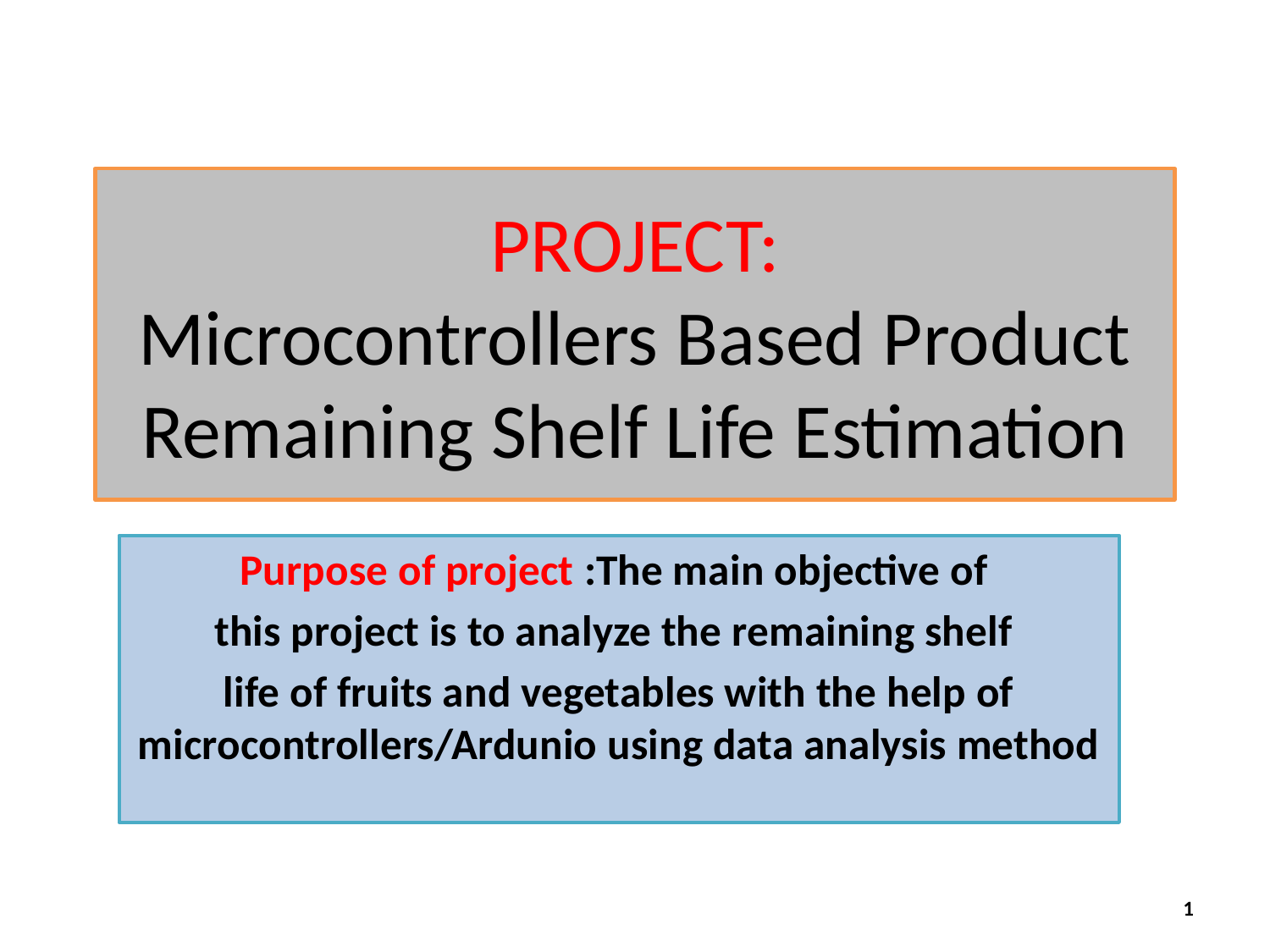

# PROJECT: Microcontrollers Based Product Remaining Shelf Life Estimation
Purpose of project :The main objective of
this project is to analyze the remaining shelf
life of fruits and vegetables with the help of microcontrollers/Ardunio using data analysis method
1